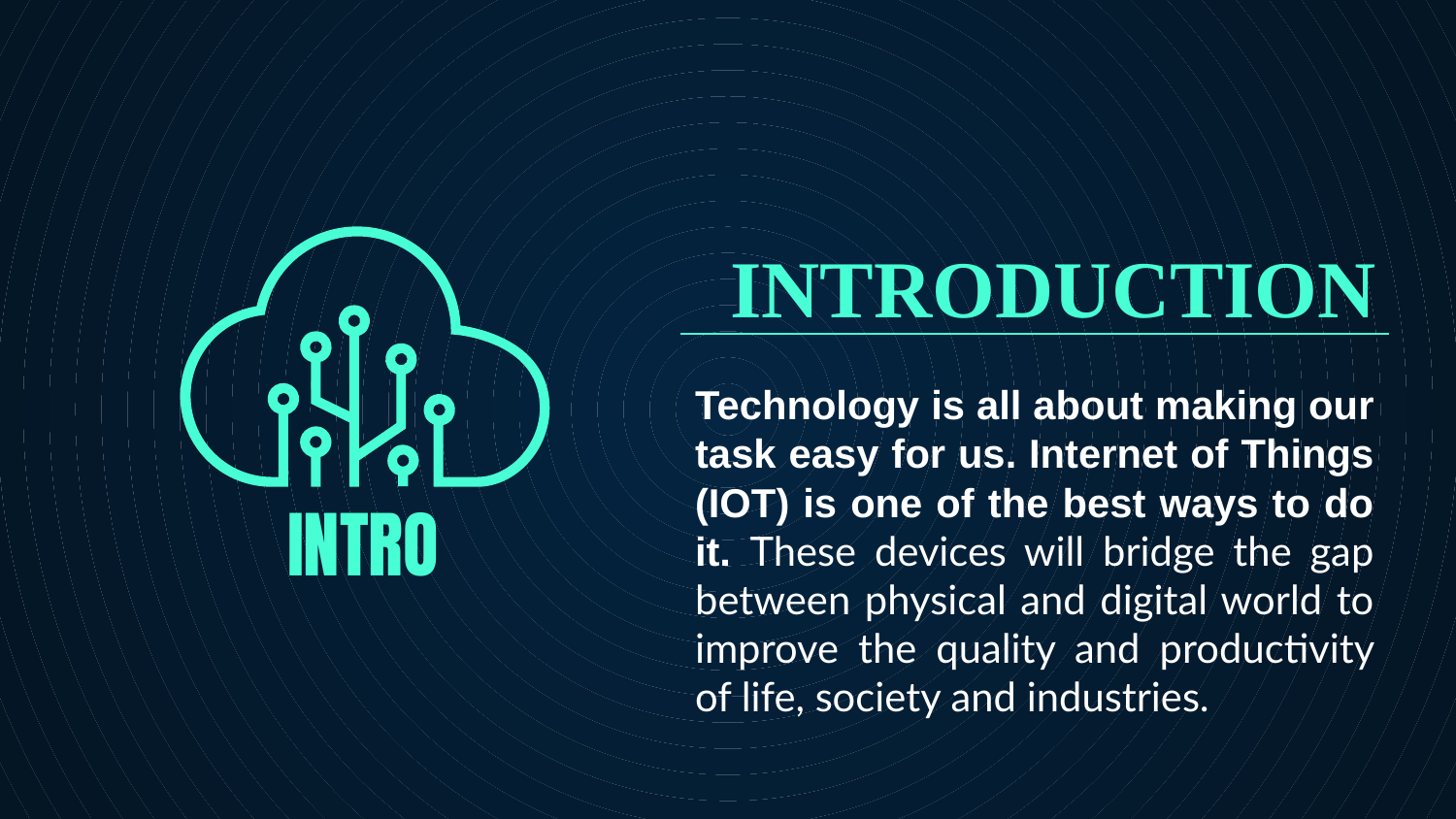

# INTRODUCTION
Technology is all about making our task easy for us. Internet of Things (IOT) is one of the best ways to do it. These devices will bridge the gap between physical and digital world to improve the quality and productivity of life, society and industries.
INTRO